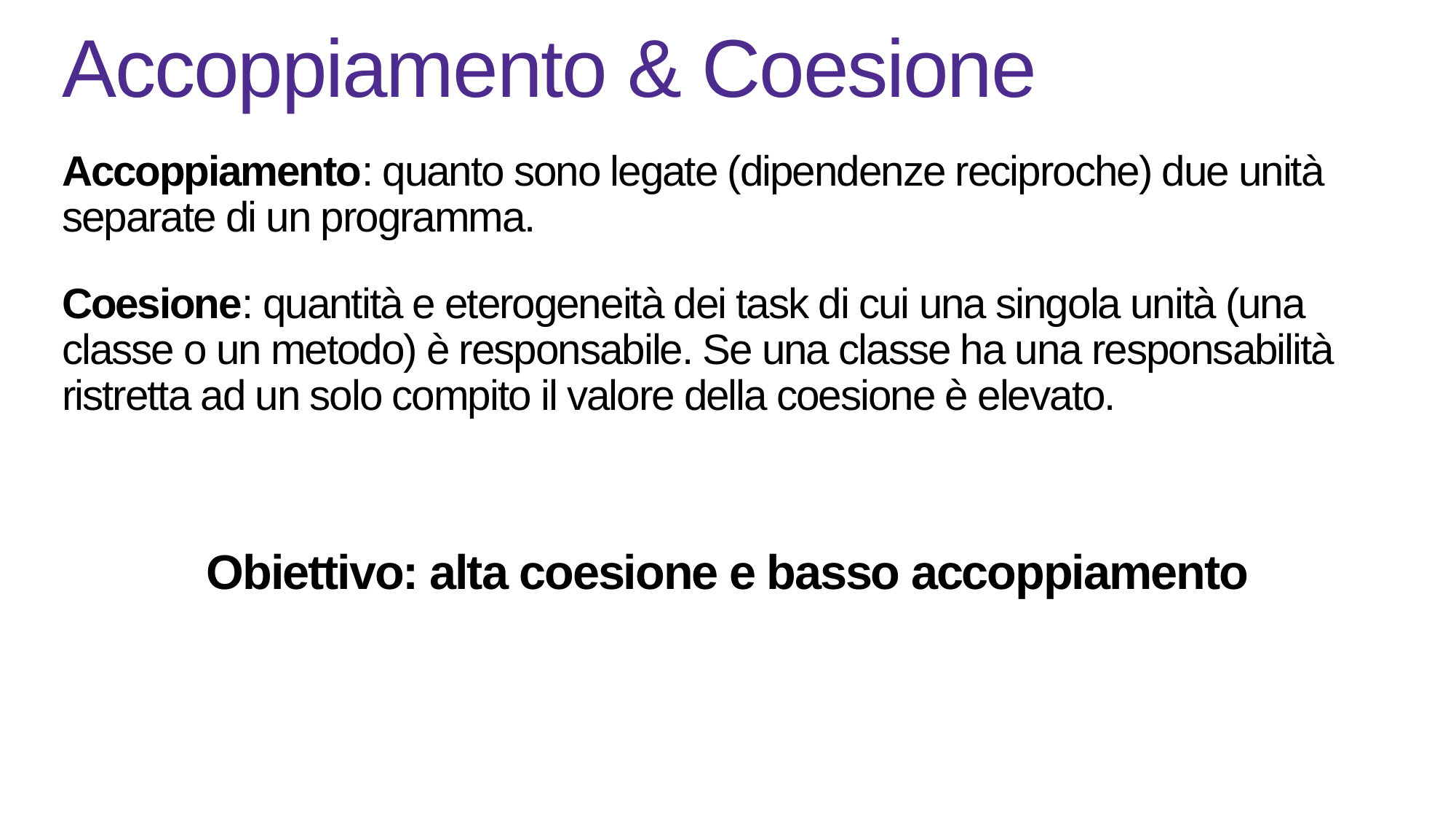

11
# Accoppiamento & Coesione
Accoppiamento: quanto sono legate (dipendenze reciproche) due unità separate di un programma.
Coesione: quantità e eterogeneità dei task di cui una singola unità (una classe o un metodo) è responsabile. Se una classe ha una responsabilità ristretta ad un solo compito il valore della coesione è elevato.

Obiettivo: alta coesione e basso accoppiamento